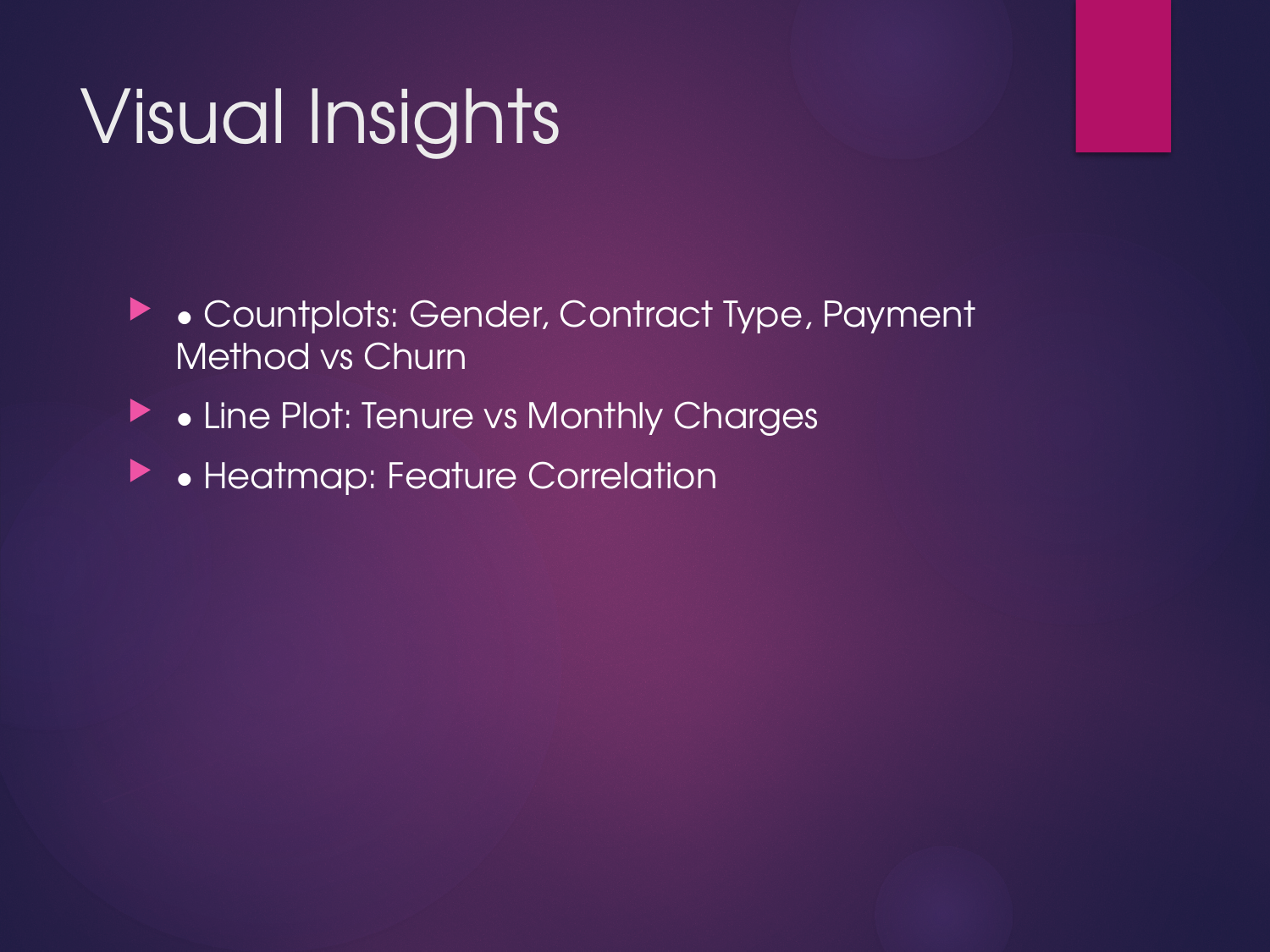

# Visual Insights
• Countplots: Gender, Contract Type, Payment Method vs Churn
• Line Plot: Tenure vs Monthly Charges
• Heatmap: Feature Correlation